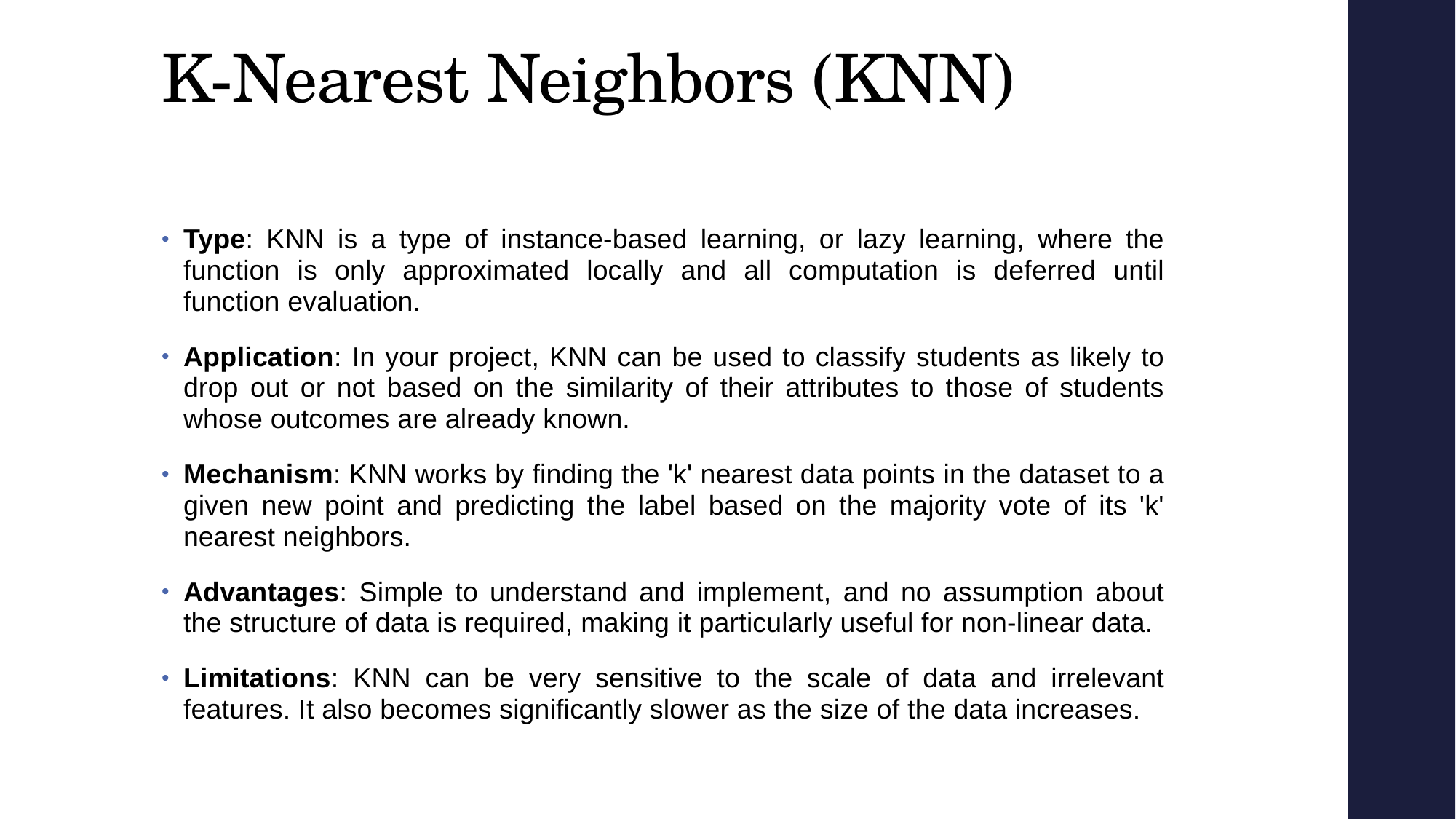

# K-Nearest Neighbors (KNN)
Type: KNN is a type of instance-based learning, or lazy learning, where the function is only approximated locally and all computation is deferred until function evaluation.
Application: In your project, KNN can be used to classify students as likely to drop out or not based on the similarity of their attributes to those of students whose outcomes are already known.
Mechanism: KNN works by finding the 'k' nearest data points in the dataset to a given new point and predicting the label based on the majority vote of its 'k' nearest neighbors.
Advantages: Simple to understand and implement, and no assumption about the structure of data is required, making it particularly useful for non-linear data.
Limitations: KNN can be very sensitive to the scale of data and irrelevant features. It also becomes significantly slower as the size of the data increases.